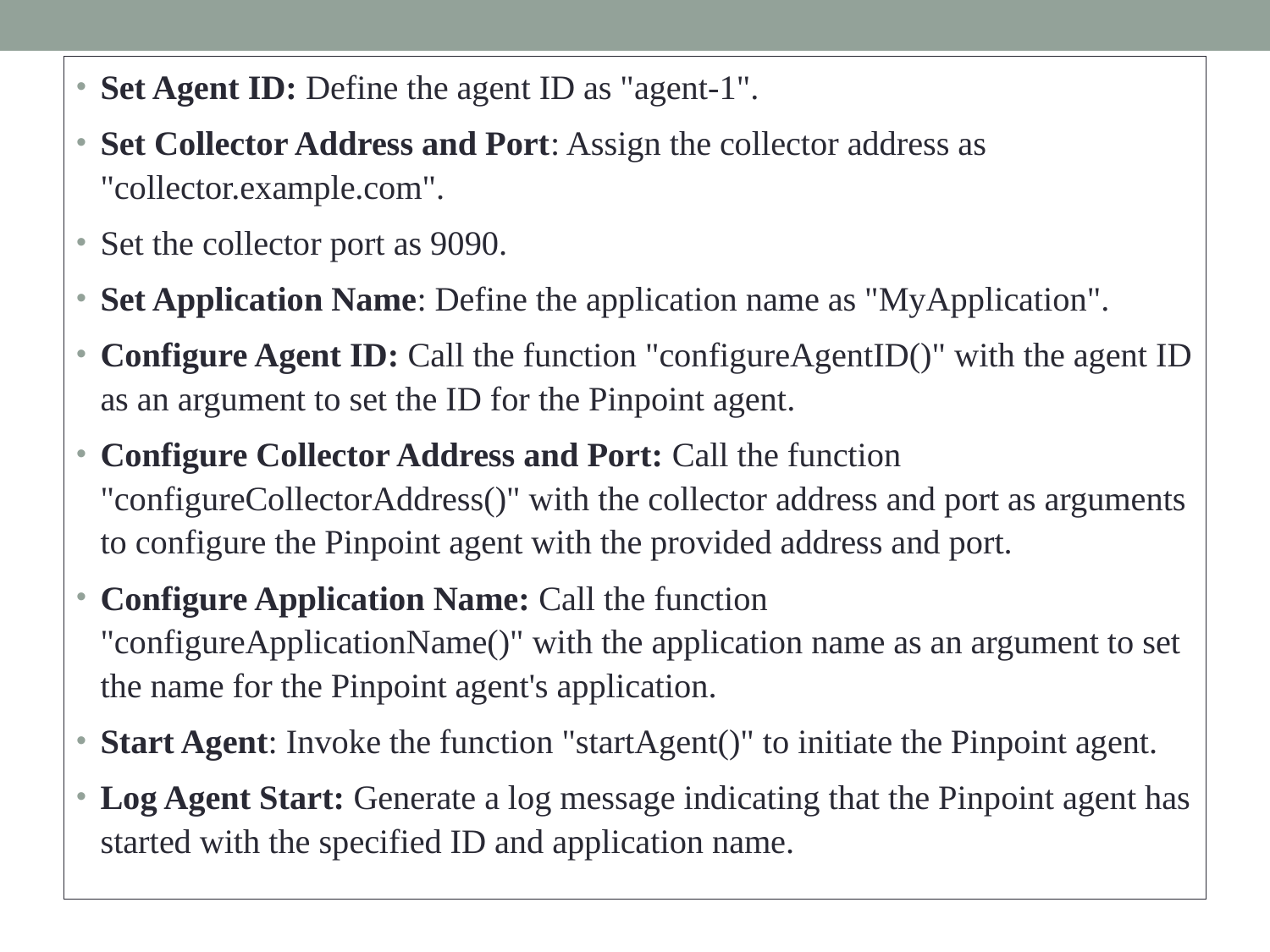

Set Agent ID: Define the agent ID as "agent-1".
Set Collector Address and Port: Assign the collector address as "collector.example.com".
Set the collector port as 9090.
Set Application Name: Define the application name as "MyApplication".
Configure Agent ID: Call the function "configureAgentID()" with the agent ID as an argument to set the ID for the Pinpoint agent.
Configure Collector Address and Port: Call the function "configureCollectorAddress()" with the collector address and port as arguments to configure the Pinpoint agent with the provided address and port.
Configure Application Name: Call the function "configureApplicationName()" with the application name as an argument to set the name for the Pinpoint agent's application.
Start Agent: Invoke the function "startAgent()" to initiate the Pinpoint agent.
Log Agent Start: Generate a log message indicating that the Pinpoint agent has started with the specified ID and application name.